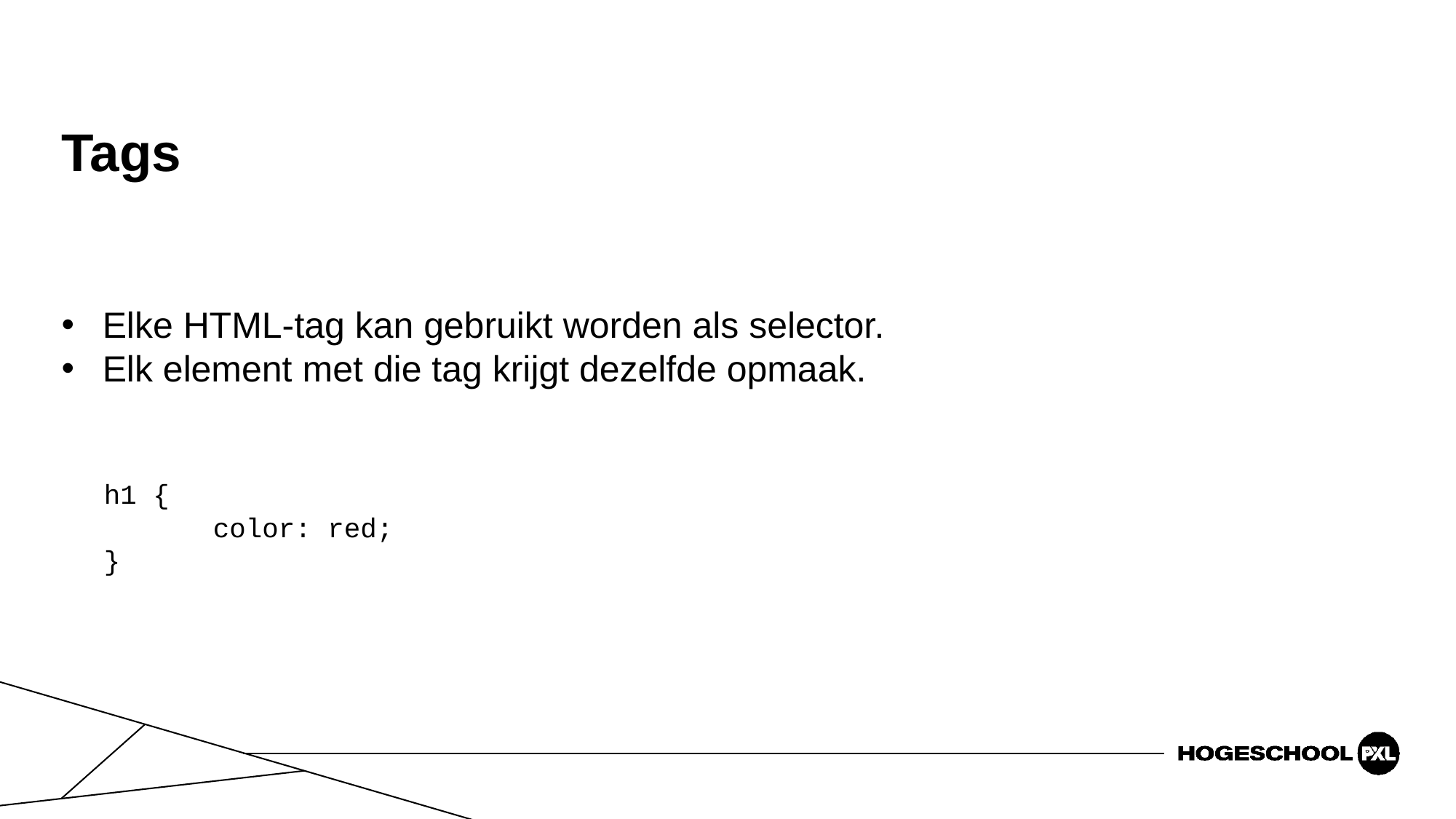

# Tags
Elke HTML-tag kan gebruikt worden als selector.
Elk element met die tag krijgt dezelfde opmaak.

h1 {
	color: red;
}